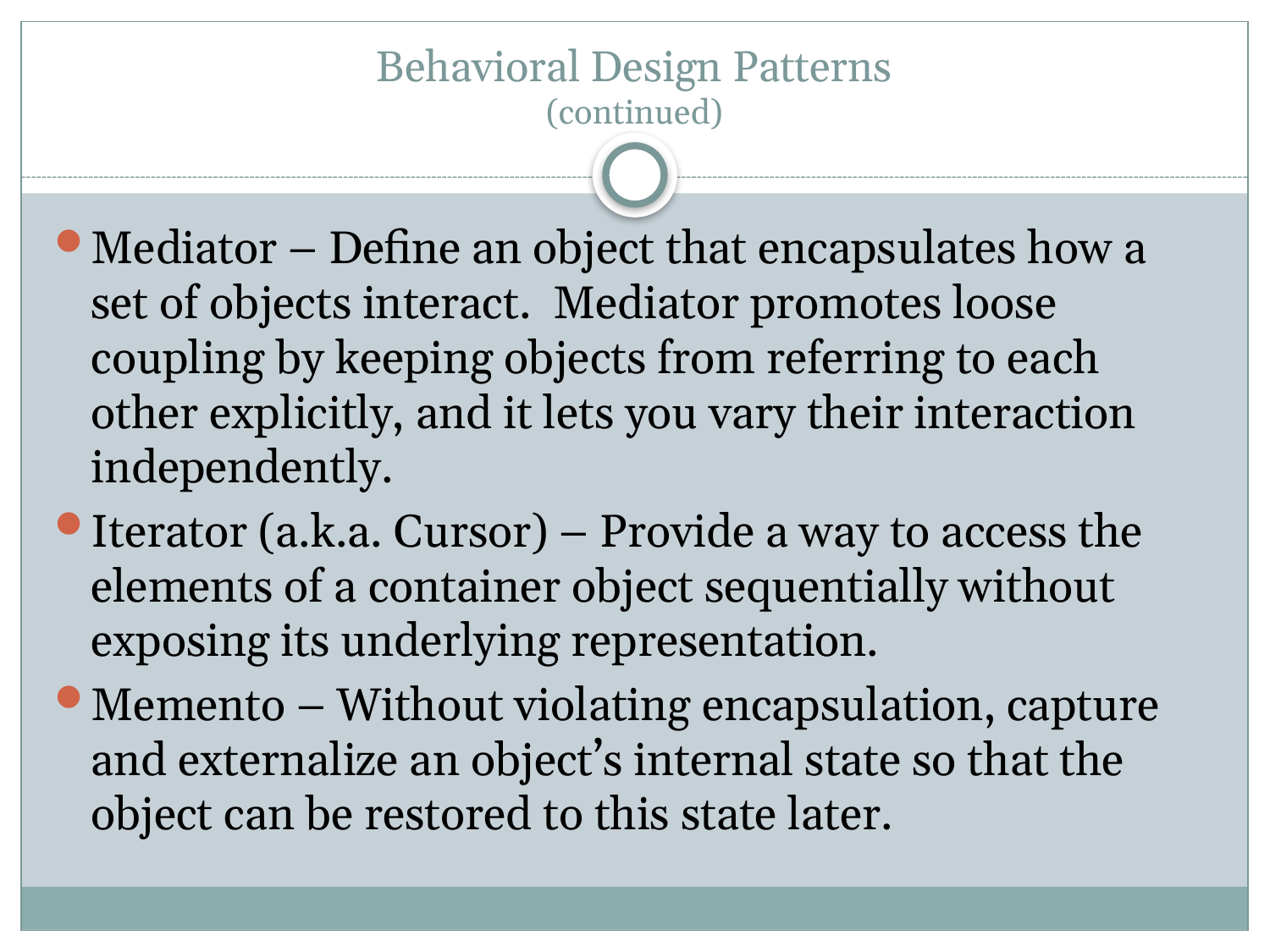

# Behavioral Design Patterns (continued)
Mediator – Define an object that encapsulates how a set of objects interact.  Mediator promotes loose coupling by keeping objects from referring to each other explicitly, and it lets you vary their interaction independently.
Iterator (a.k.a. Cursor) – Provide a way to access the elements of a container object sequentially without exposing its underlying representation.
Memento – Without violating encapsulation, capture and externalize an object’s internal state so that the object can be restored to this state later.